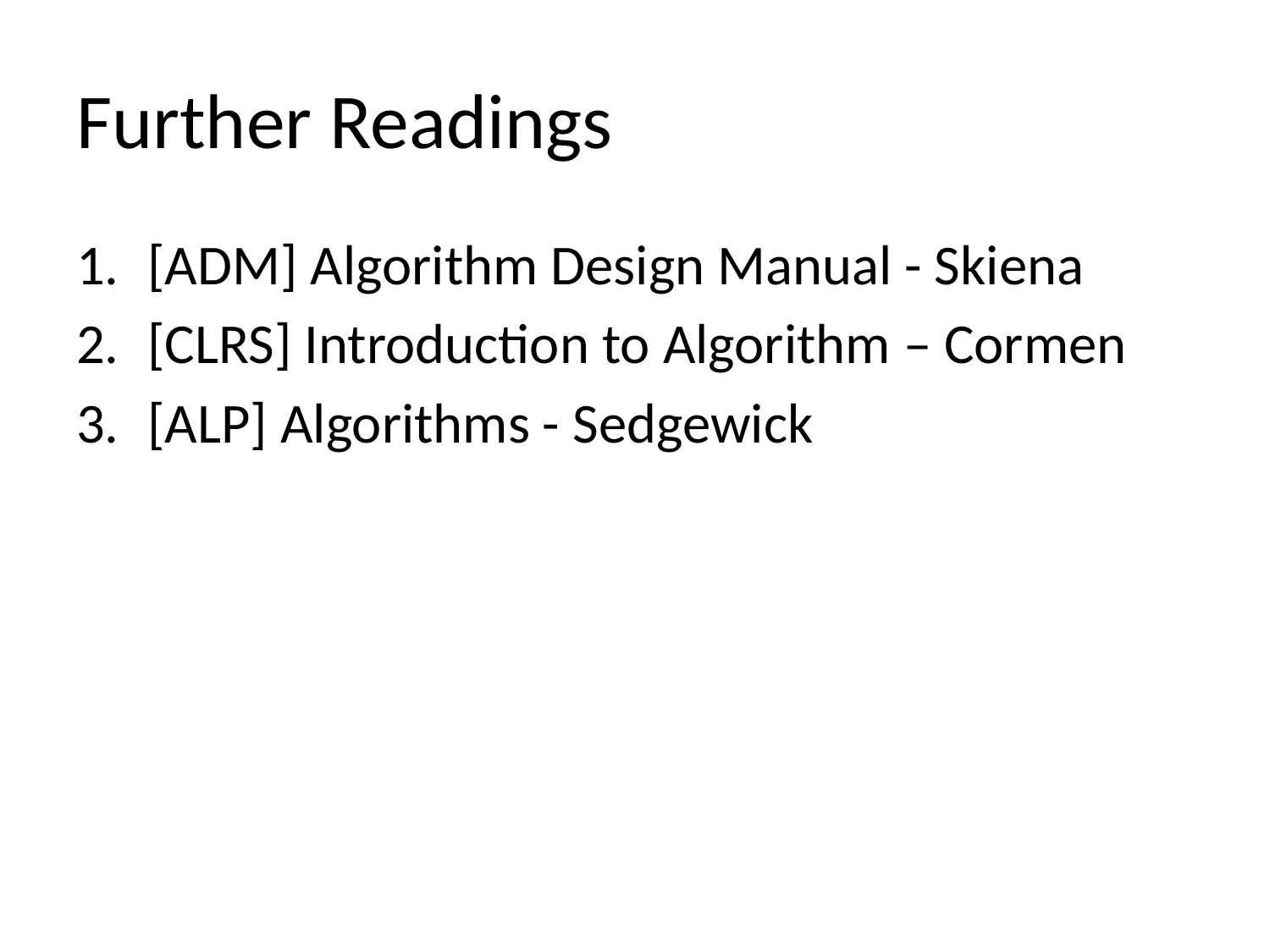

# Further Readings
[ADM] Algorithm Design Manual - Skiena
[CLRS] Introduction to Algorithm – Cormen
[ALP] Algorithms - Sedgewick